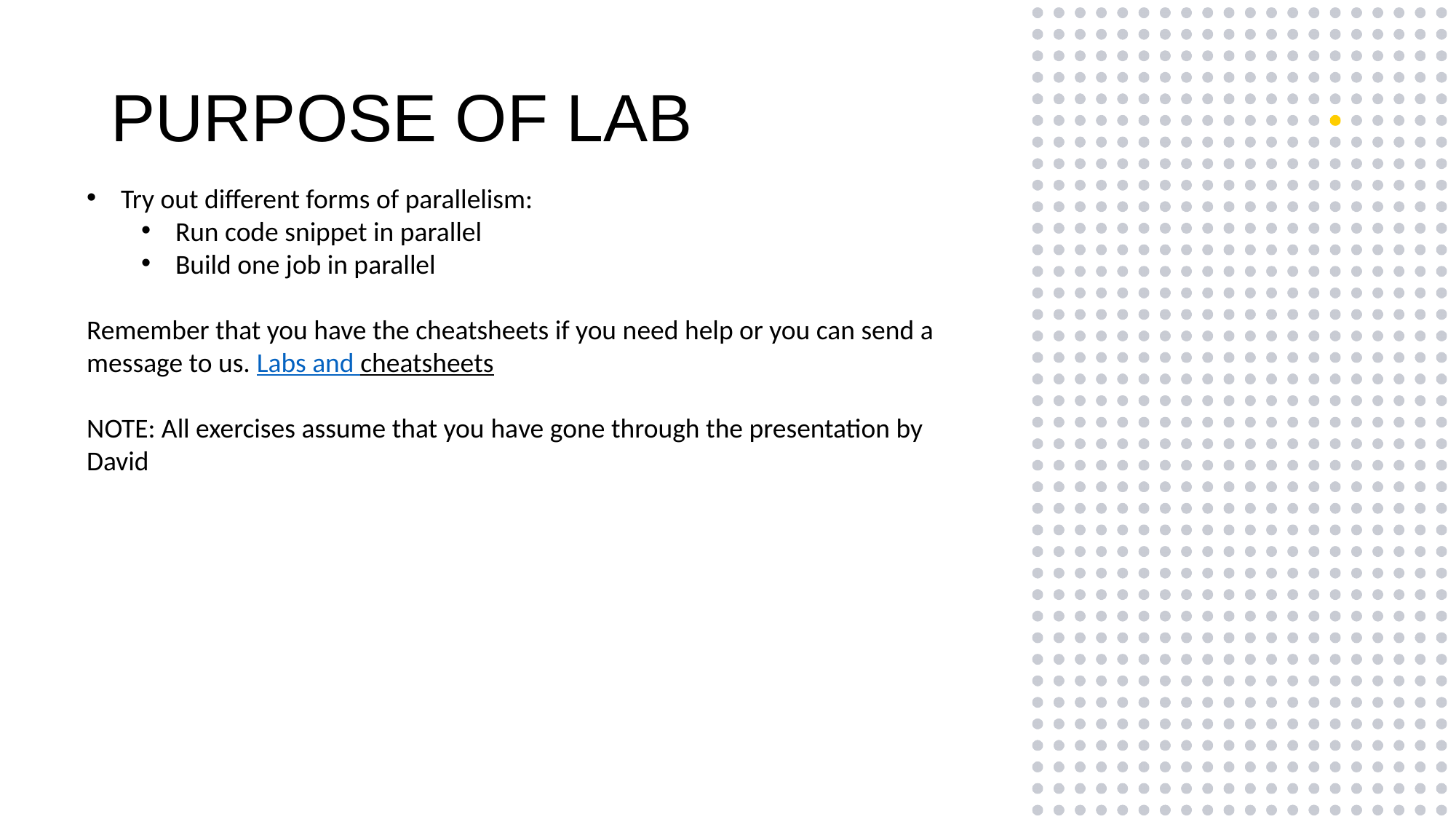

Purpose of lab
Try out different forms of parallelism:
Run code snippet in parallel
Build one job in parallel

Remember that you have the cheatsheets if you need help or you can send a message to us. Labs and cheatsheets

NOTE: All exercises assume that you have gone through the presentation by David